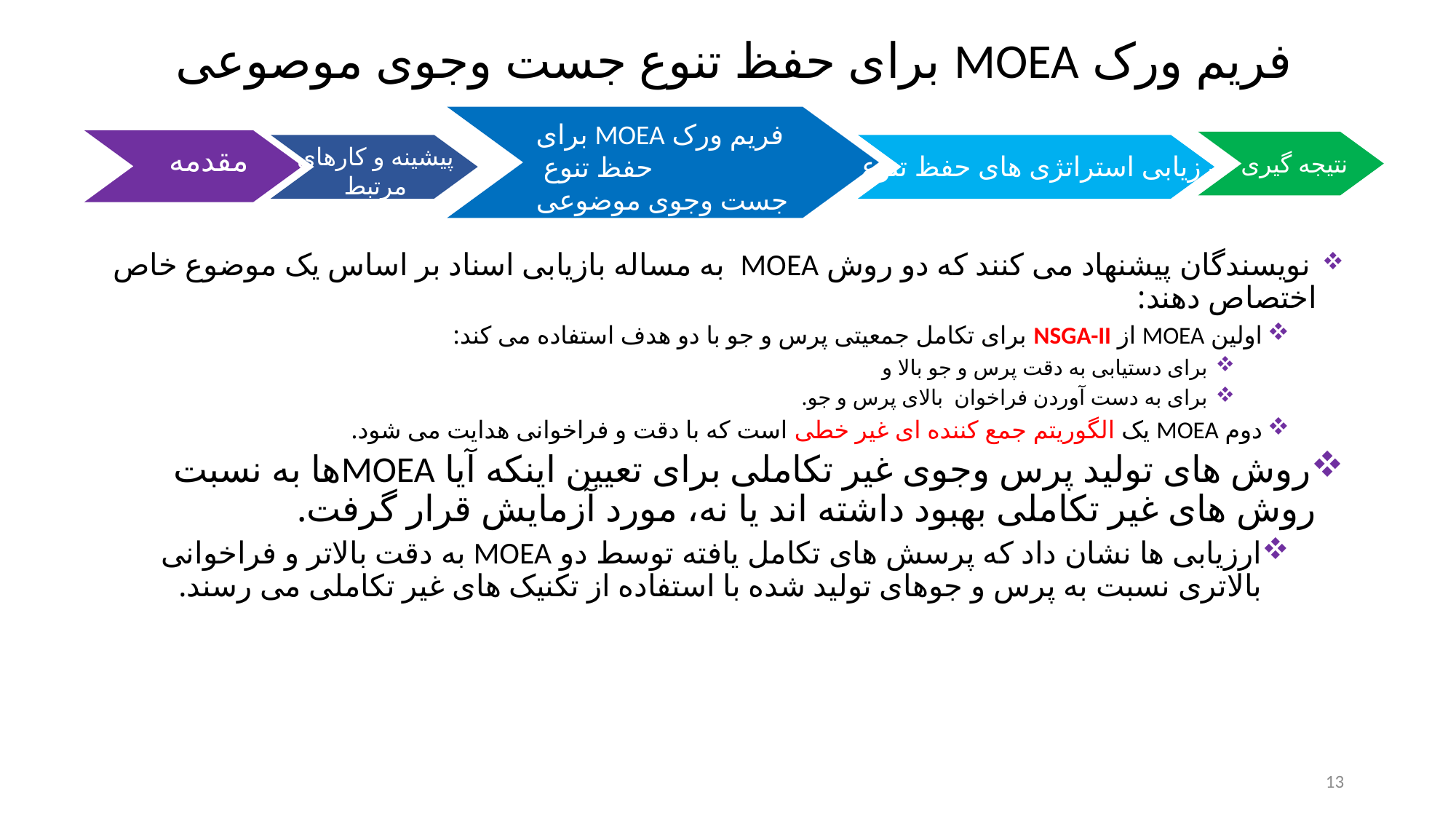

# فریم ورک MOEA برای حفظ تنوع جست وجوی موصوعی

مقدمه

نتیجه گیری

پیشینه و کارهای
مرتبط

فریم ورک MOEA برای حفظ تنوع
جست وجوی موضوعی
ارزیابی استراتژی های حفظ تنوع

 نویسندگان پیشنهاد می کنند که دو روش MOEA  به مساله بازیابی اسناد بر اساس یک موضوع خاص اختصاص دهند:
اولین MOEA از NSGA-II برای تکامل جمعیتی پرس و جو با دو هدف استفاده می کند:
برای دستیابی به دقت پرس و جو بالا و
برای به دست آوردن فراخوان  بالای پرس و جو.
دوم MOEA یک الگوریتم جمع کننده ای غیر خطی است که با دقت و فراخوانی هدایت می شود.
روش های تولید پرس وجوی غیر تکاملی برای تعیین اینکه آیا MOEAها به نسبت  روش های غیر تکاملی بهبود داشته اند یا نه، مورد آزمایش قرار گرفت.
ارزیابی ها نشان داد که پرسش های تکامل یافته توسط دو MOEA به دقت بالاتر و فراخوانی بالاتری نسبت به پرس و جوهای تولید شده با استفاده از تکنیک های غیر تکاملی می رسند.
13